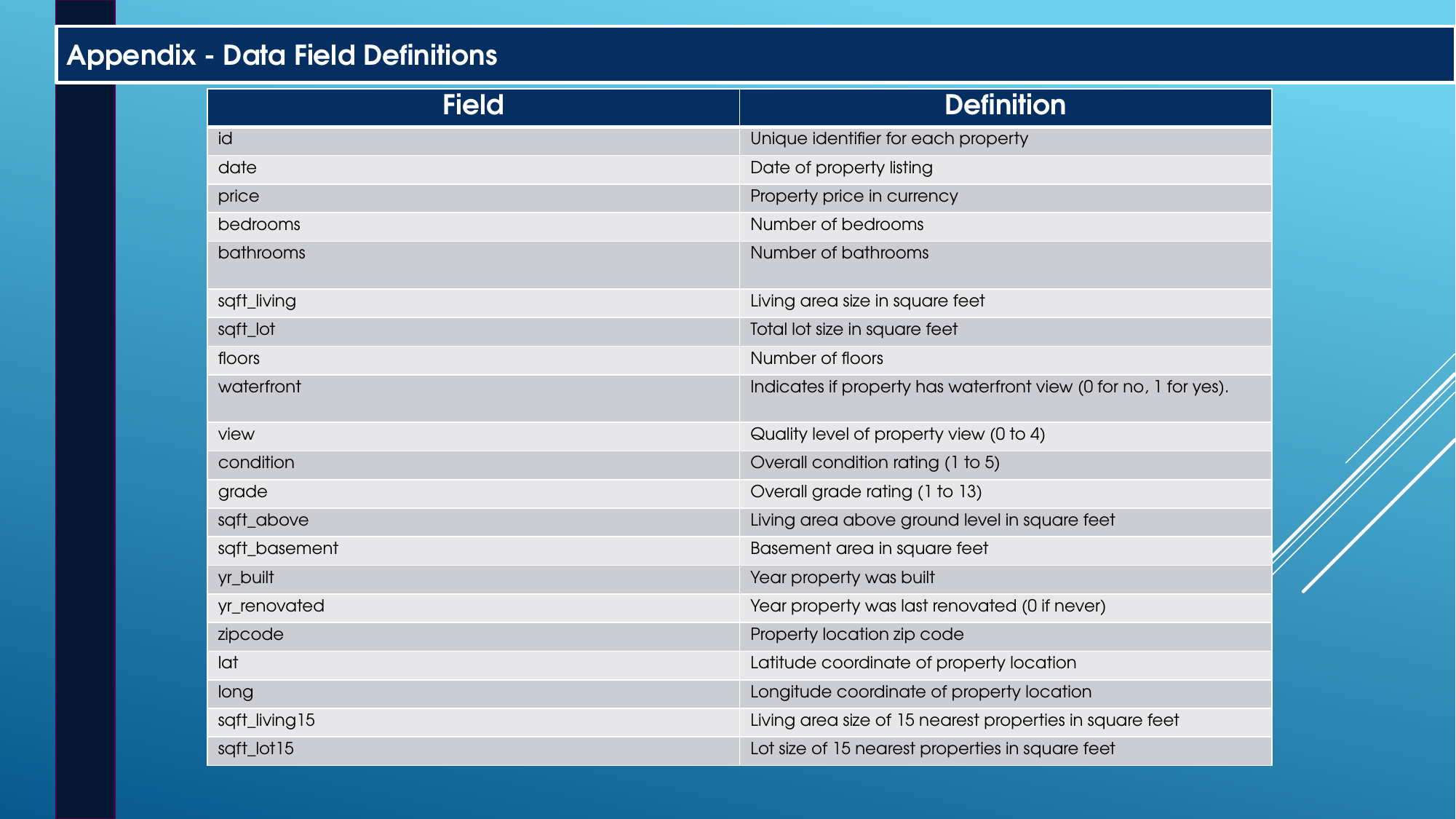

Appendix - Data Field Definitions

| Field | Definition |
| --- | --- |
| id | Unique identifier for each property |
| date | Date of property listing |
| price | Property price in currency |
| bedrooms | Number of bedrooms |
| bathrooms | Number of bathrooms |
| sqft\_living | Living area size in square feet |
| sqft\_lot | Total lot size in square feet |
| floors | Number of floors |
| waterfront | Indicates if property has waterfront view (0 for no, 1 for yes). |
| view | Quality level of property view (0 to 4) |
| condition | Overall condition rating (1 to 5) |
| grade | Overall grade rating (1 to 13) |
| sqft\_above | Living area above ground level in square feet |
| sqft\_basement | Basement area in square feet |
| yr\_built | Year property was built |
| yr\_renovated | Year property was last renovated (0 if never) |
| zipcode | Property location zip code |
| lat | Latitude coordinate of property location |
| long | Longitude coordinate of property location |
| sqft\_living15 | Living area size of 15 nearest properties in square feet |
| sqft\_lot15 | Lot size of 15 nearest properties in square feet |